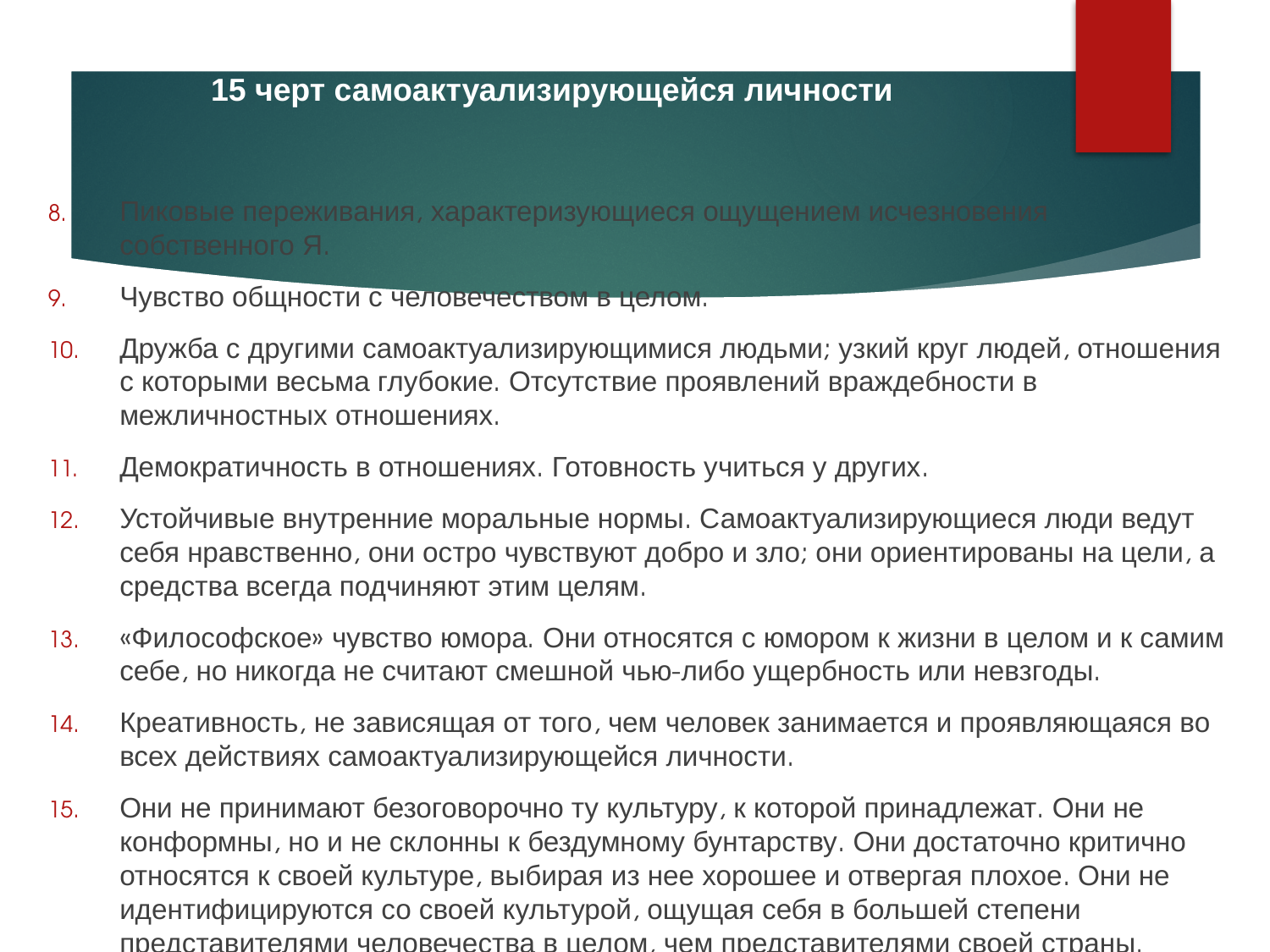

15 черт самоактуализирующейся личности
Пиковые переживания, характеризующиеся ощущением исчезновения собственного Я.
Чувство общности с человечеством в целом.
Дружба с другими самоактуализирующимися людьми; узкий круг людей, отношения с которыми весьма глубокие. Отсутствие проявлений враждебности в межличностных отношениях.
Демократичность в отношениях. Готовность учиться у других.
Устойчивые внутренние моральные нормы. Самоактуализирующиеся люди ведут себя нравственно, они остро чувствуют добро и зло; они ориентированы на цели, а средства всегда подчиняют этим целям.
«Философское» чувство юмора. Они относятся с юмором к жизни в целом и к самим себе, но никогда не считают смешной чью-либо ущербность или невзгоды.
Креативность, не зависящая от того, чем человек занимается и проявляющаяся во всех действиях самоактуализирующейся личности.
Они не принимают безоговорочно ту культуру, к которой принадлежат. Они не конформны, но и не склонны к бездумному бунтарству. Они достаточно критично относятся к своей культуре, выбирая из нее хорошее и отвергая плохое. Они не идентифицируются со своей культурой, ощущая себя в большей степени представителями человечества в целом, чем представителями своей страны. Поэтому они нередко оказываются в изоляции в той культурной среде, которую они не желают принять.
фото
фото
фото
Высшая школа экономики, Москва, 2016